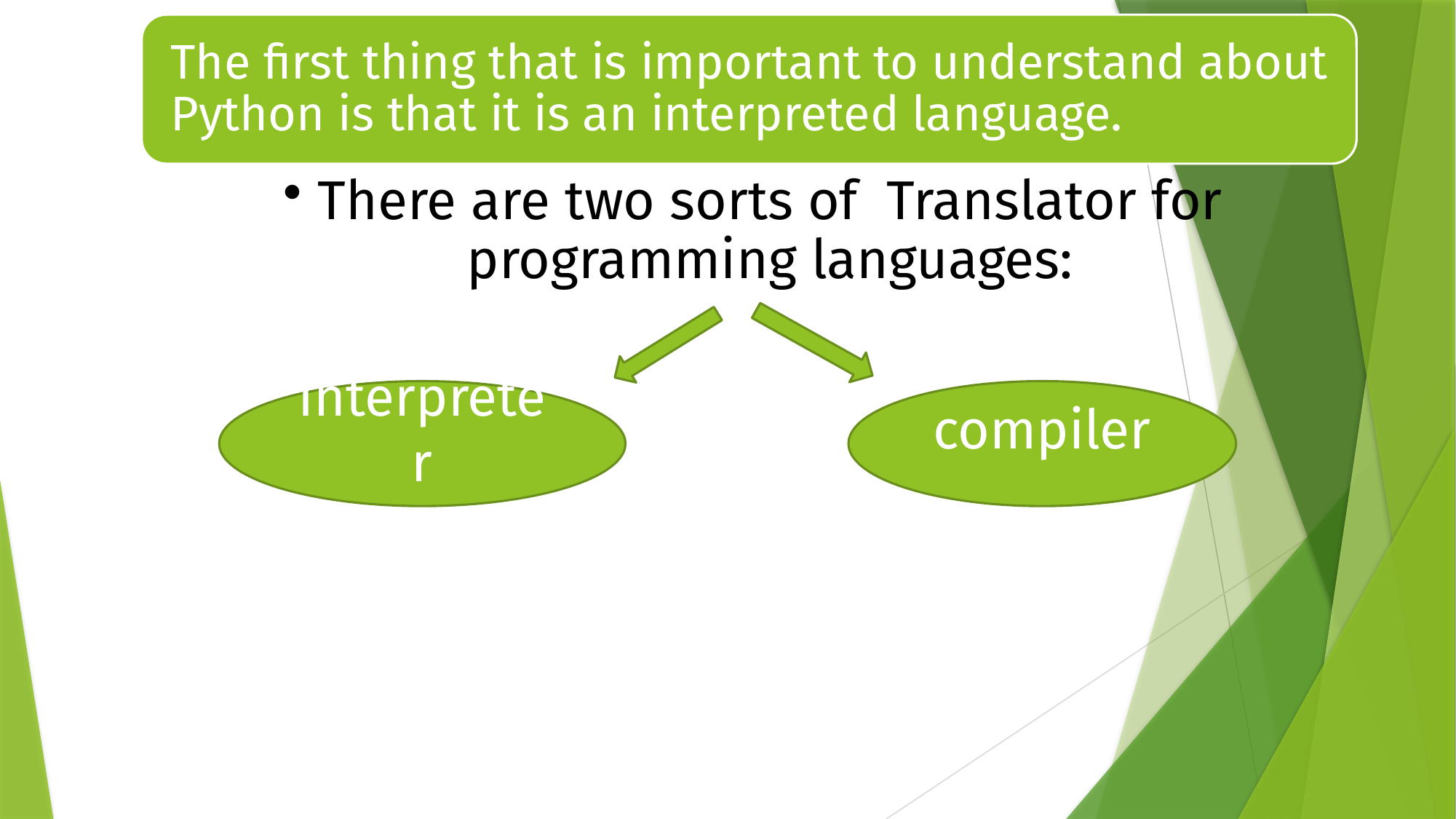

The first thing that is important to understand about Python is that it is an interpreted language.
There are two sorts of  Translator for programming languages:

Interpreter

compiler